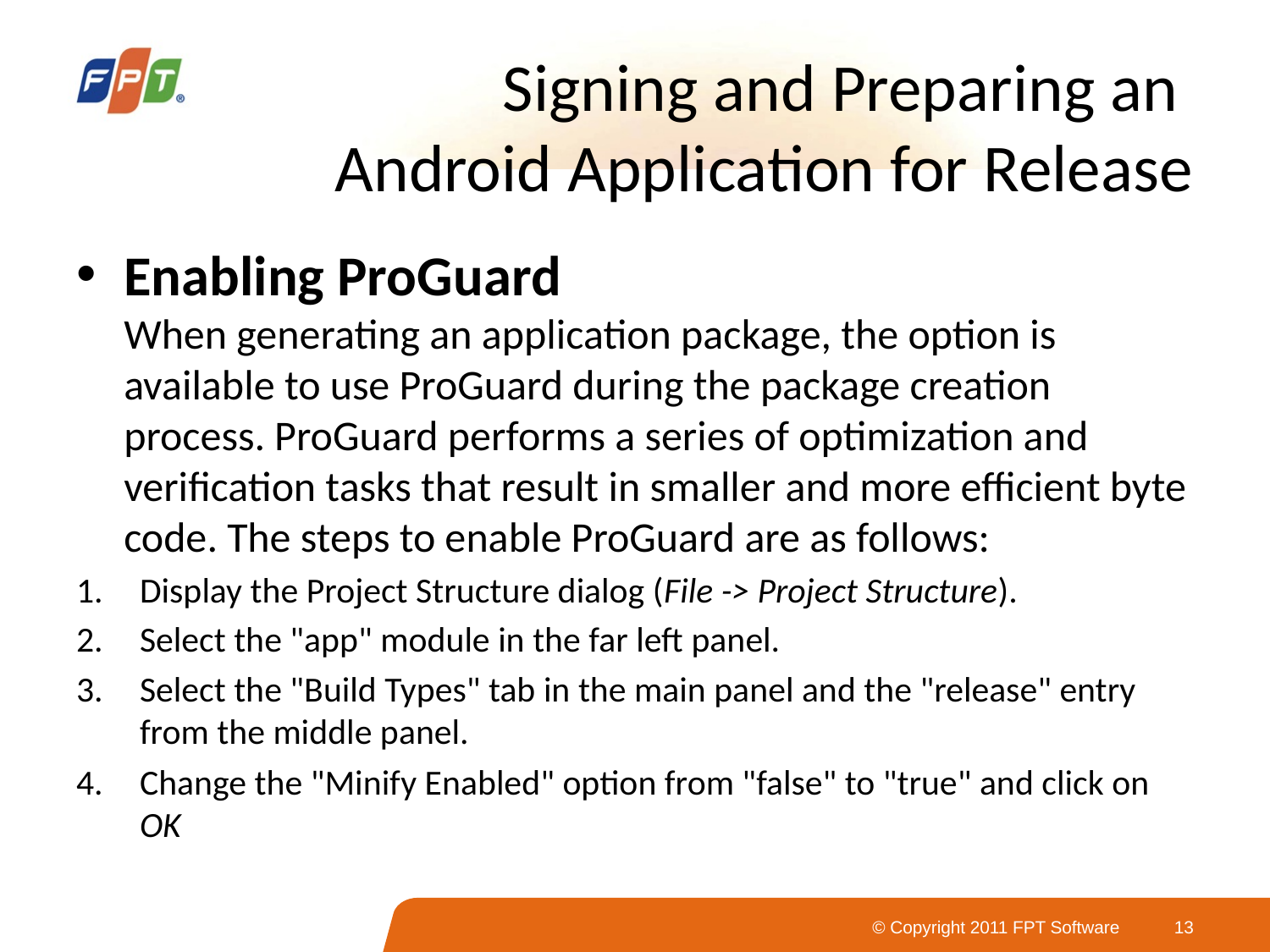

# Signing and Preparing an Android Application for Release
Enabling ProGuard
When generating an application package, the option is available to use ProGuard during the package creation process. ProGuard performs a series of optimization and verification tasks that result in smaller and more efficient byte code. The steps to enable ProGuard are as follows:
Display the Project Structure dialog (File -> Project Structure).
Select the "app" module in the far left panel.
Select the "Build Types" tab in the main panel and the "release" entry from the middle panel.
Change the "Minify Enabled" option from "false" to "true" and click on OK